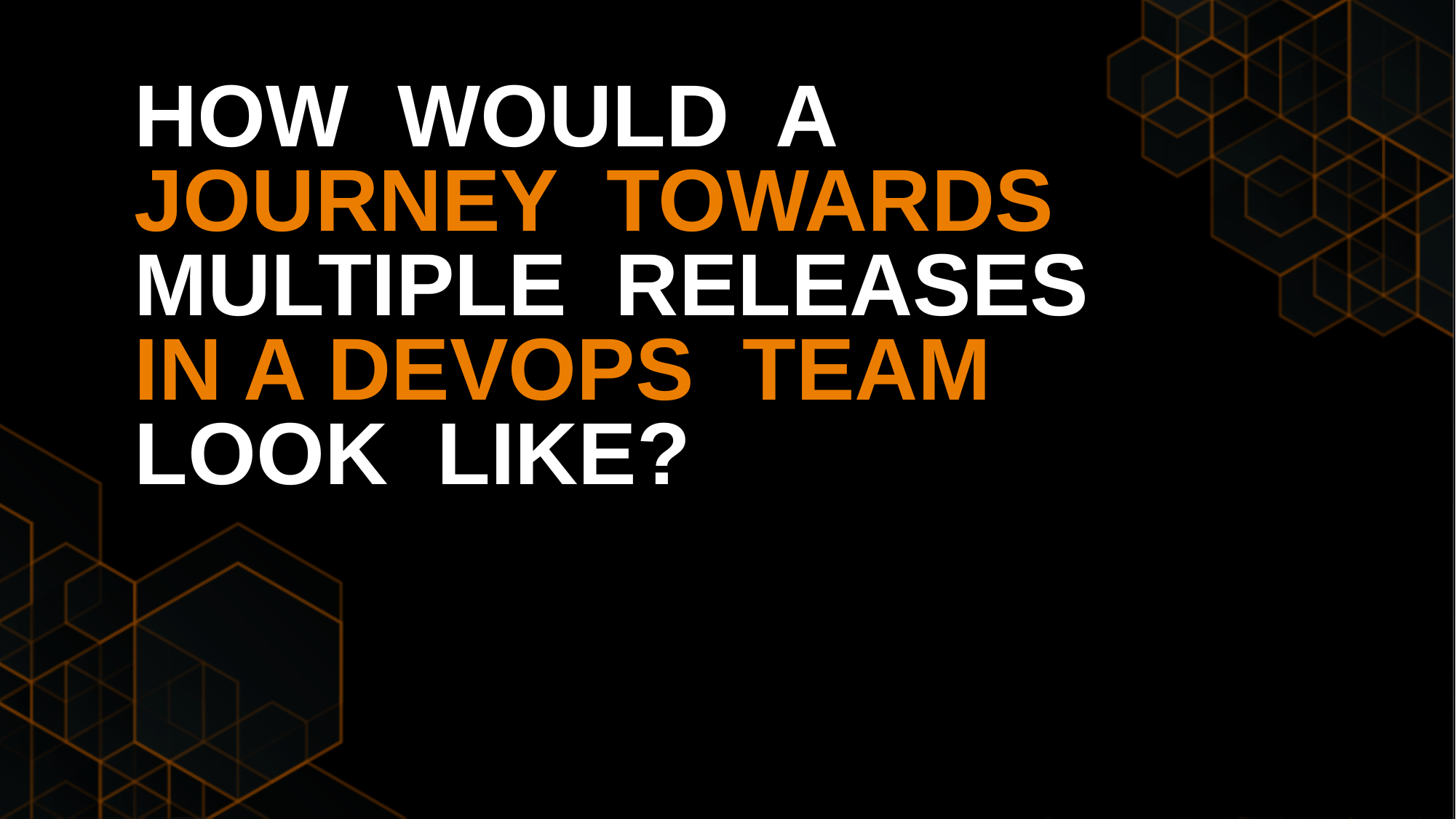

HOW  WOULD  A
JOURNEY  TOWARDS
MULTIPLE  RELEASES
IN A DEVOPS  TEAM
LOOK  LIKE?